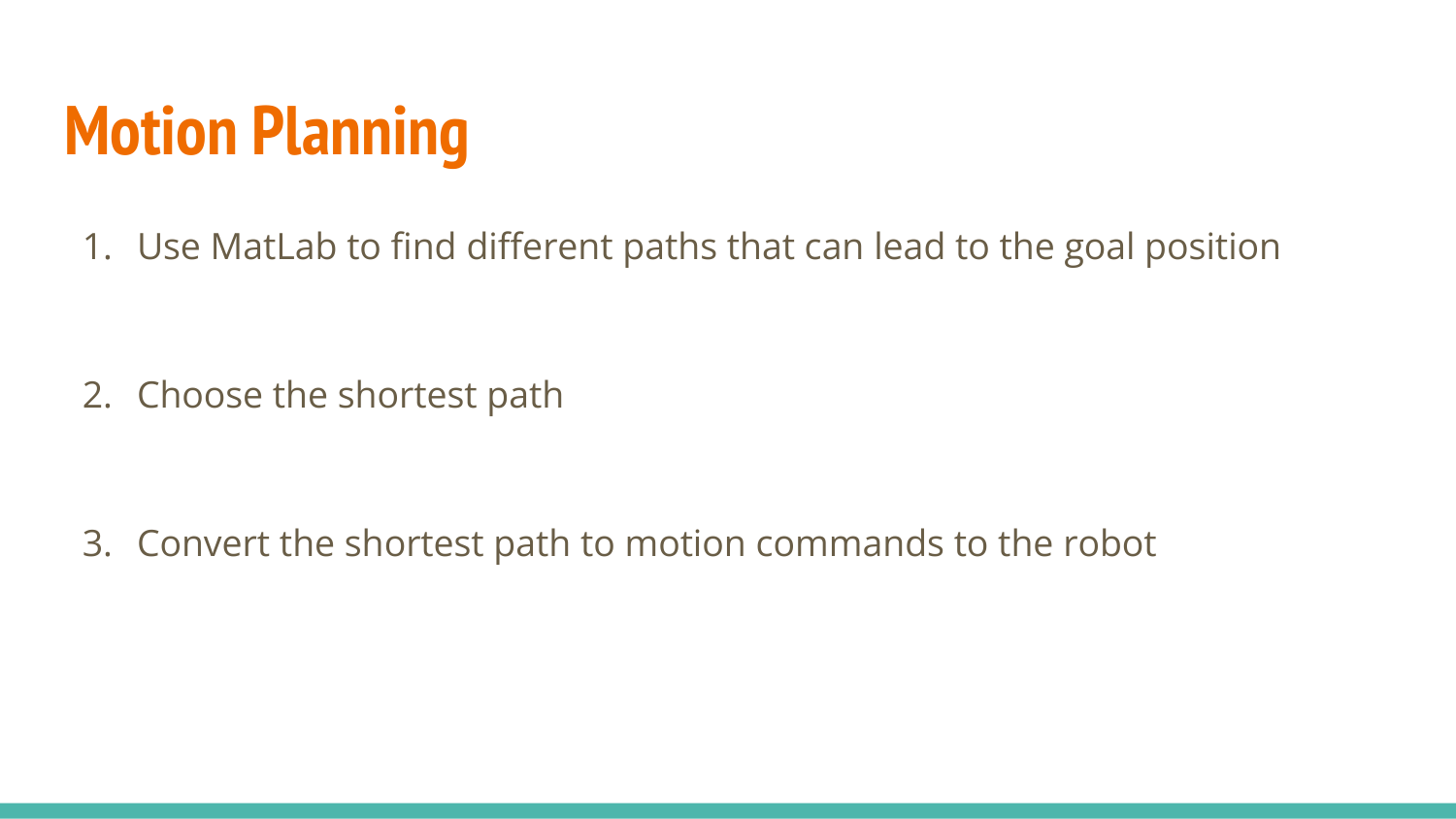

# Motion Planning
Use MatLab to find different paths that can lead to the goal position

Choose the shortest path

Convert the shortest path to motion commands to the robot